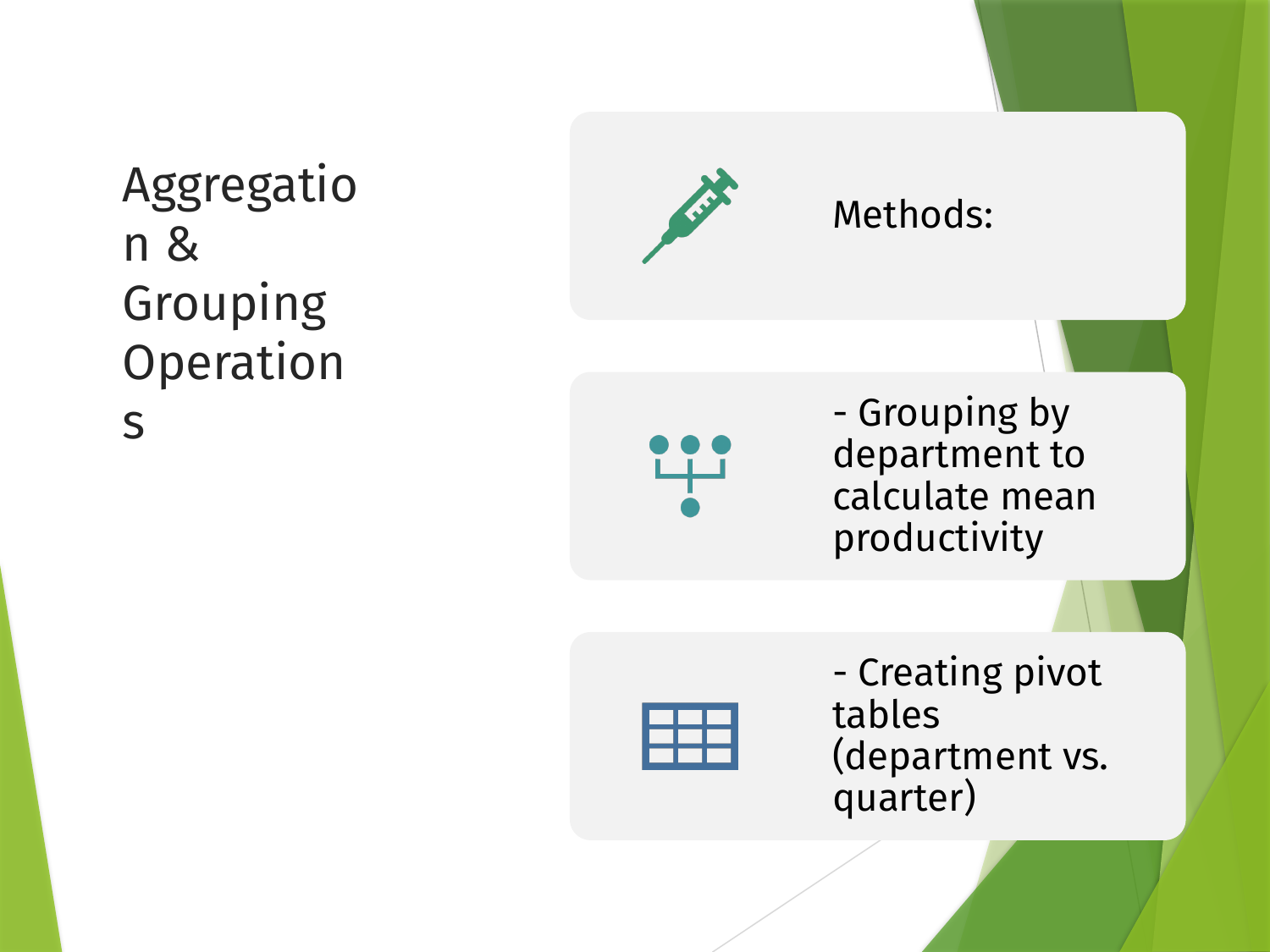

Methods:
- Grouping by department to calculate mean productivity
- Creating pivot tables (department vs. quarter)
# Aggregation & Grouping Operations